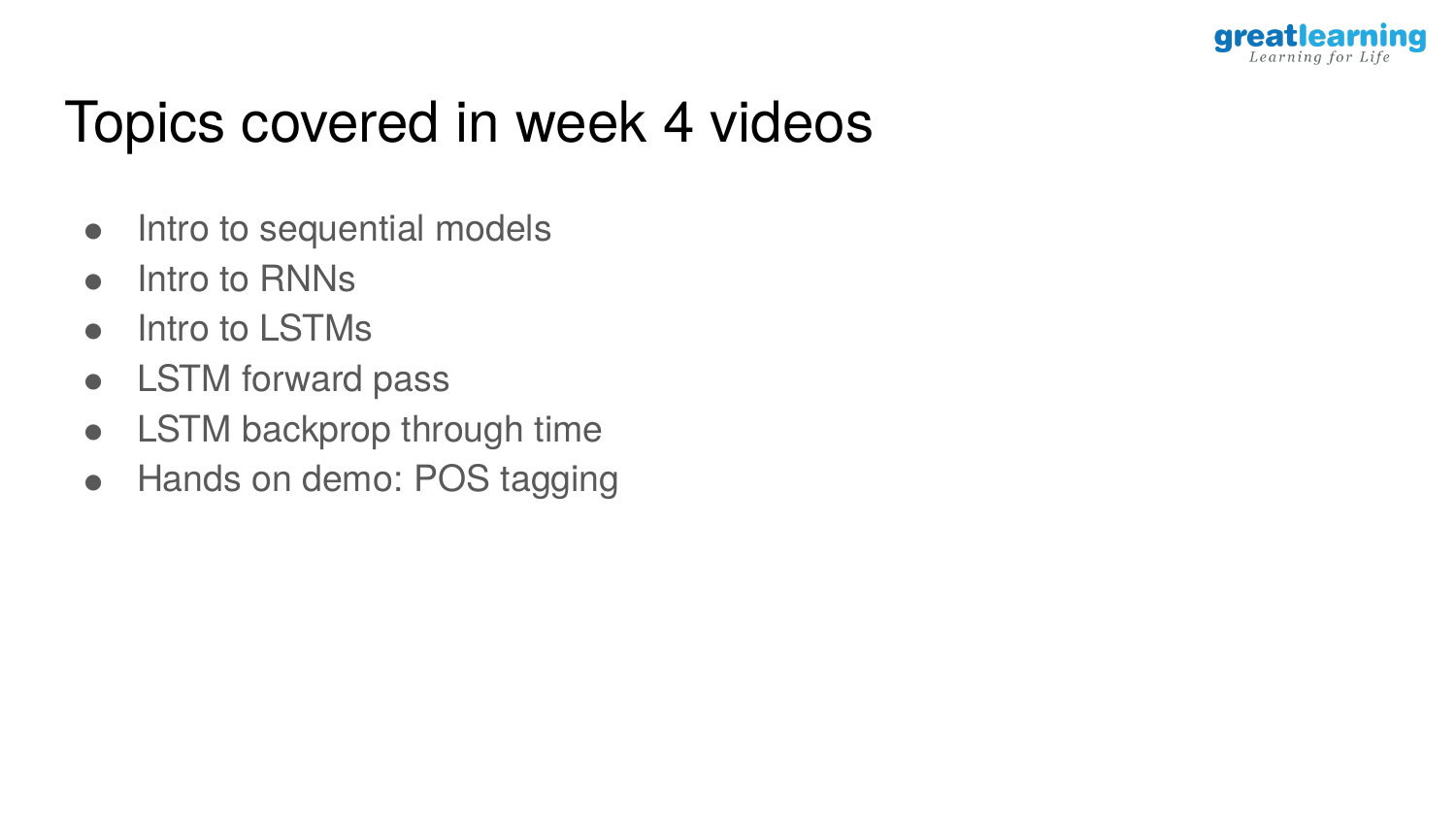

# Topics covered in week 4 videos

Intro to sequential models
Intro to RNNs
Intro to LSTMs
LSTM forward pass
LSTM backprop through time
Hands on demo: POS tagging